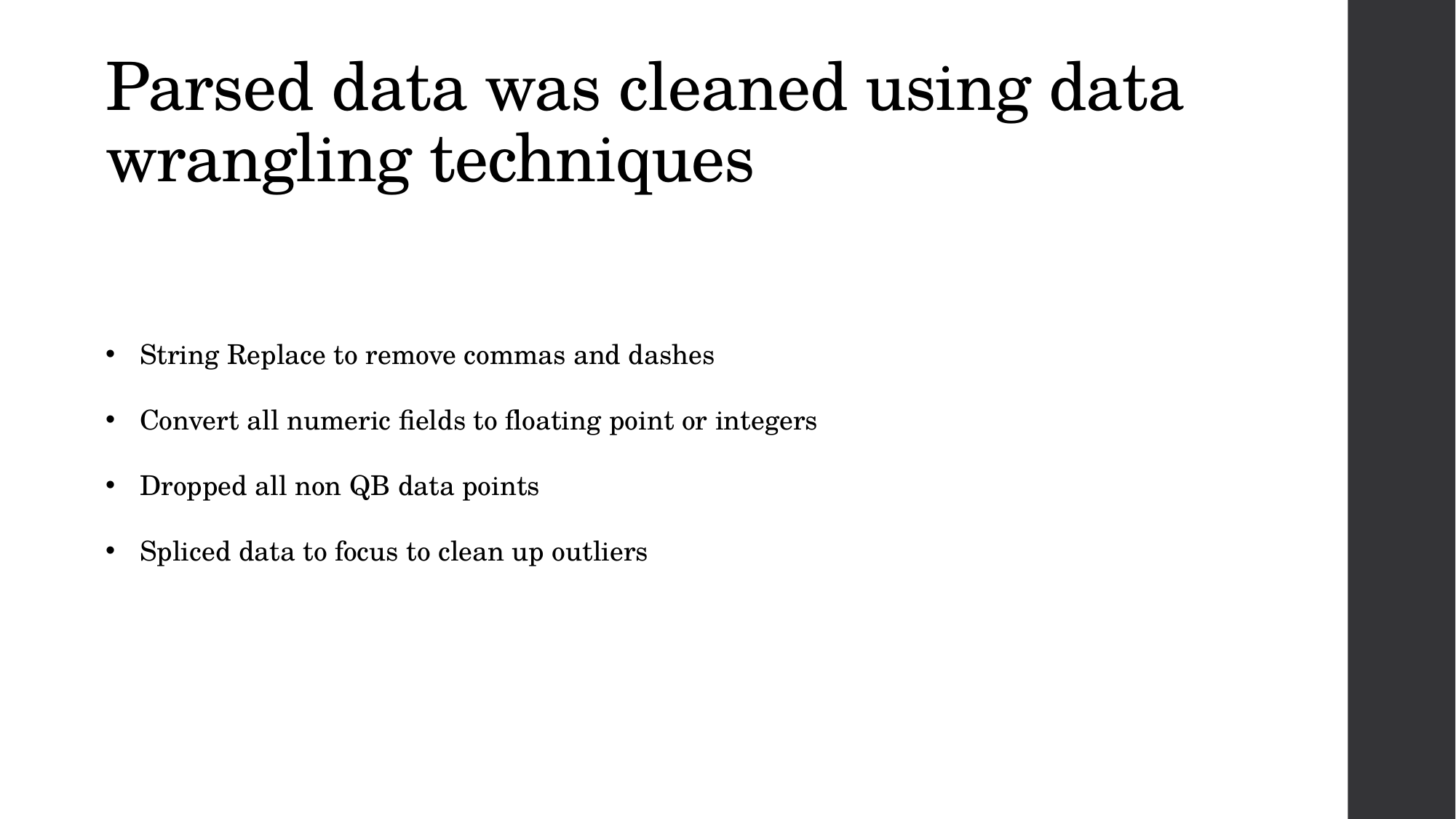

# Parsed data was cleaned using data wrangling techniques
String Replace to remove commas and dashes
Convert all numeric fields to floating point or integers
Dropped all non QB data points
Spliced data to focus to clean up outliers